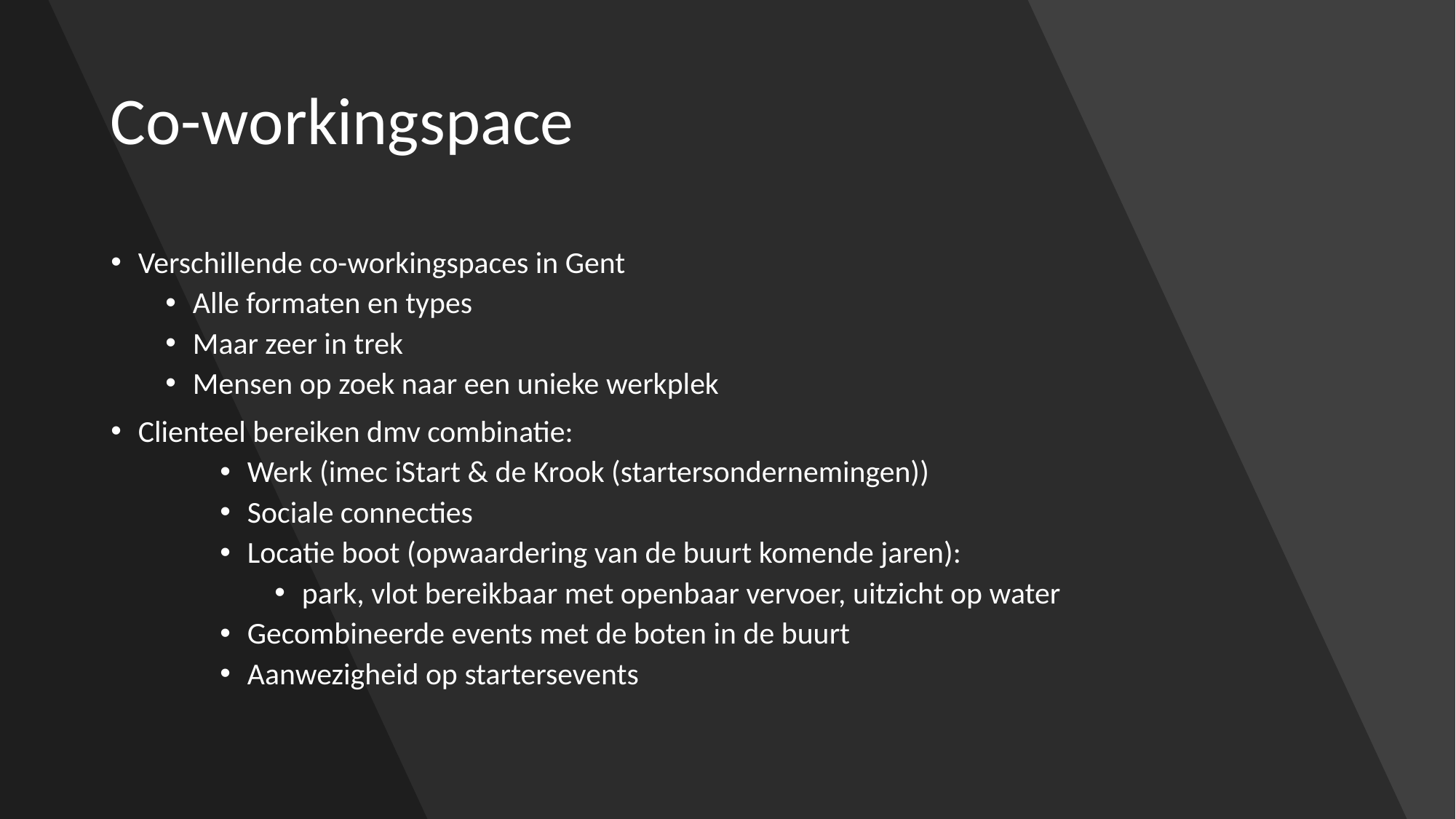

# Co-workingspace
Verschillende co-workingspaces in Gent
Alle formaten en types
Maar zeer in trek
Mensen op zoek naar een unieke werkplek
Clienteel bereiken dmv combinatie:
Werk (imec iStart & de Krook (startersondernemingen))
Sociale connecties
Locatie boot (opwaardering van de buurt komende jaren):
park, vlot bereikbaar met openbaar vervoer, uitzicht op water
Gecombineerde events met de boten in de buurt
Aanwezigheid op startersevents